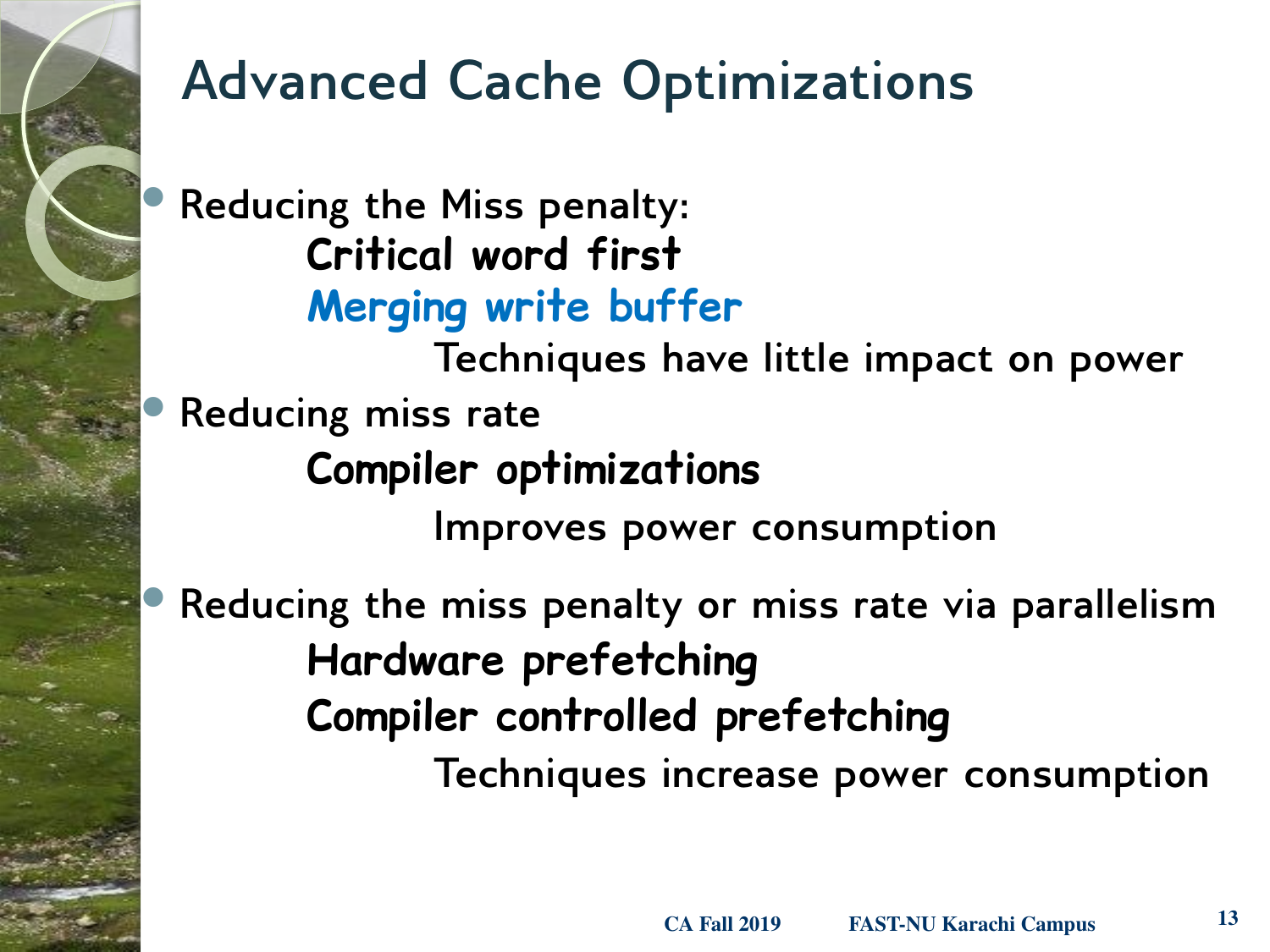

# Advanced Cache Optimizations
Reducing the Miss penalty:
		Critical word first
		Merging write buffer
			Techniques have little impact on power
Reducing miss rate
		Compiler optimizations
			Improves power consumption

Reducing the miss penalty or miss rate via parallelism
		Hardware prefetching
		Compiler controlled prefetching
			Techniques increase power consumption

CA Fall 2019
13
FAST-NU Karachi Campus